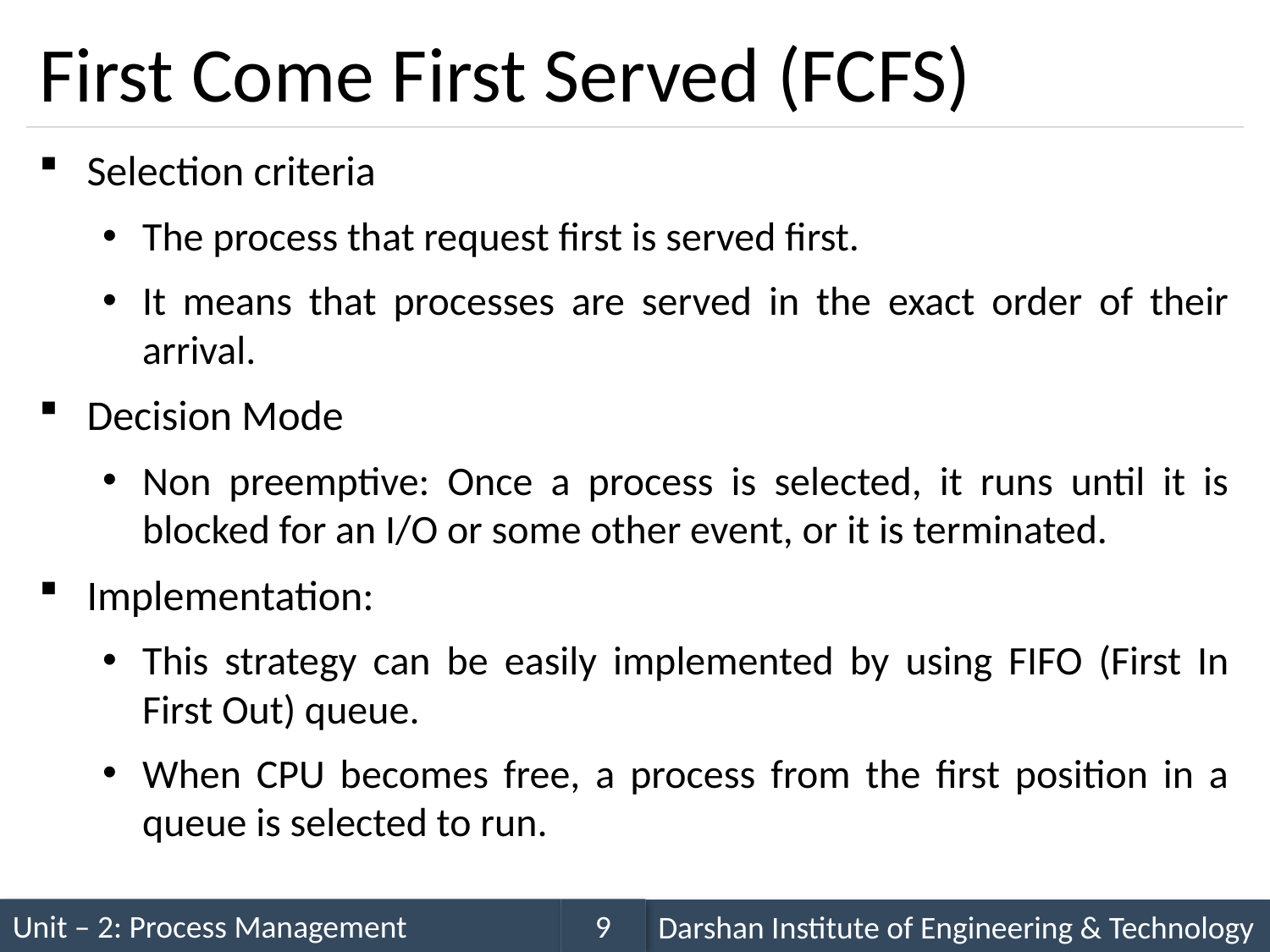

# First Come First Served (FCFS)
Selection criteria
The process that request first is served first.
It means that processes are served in the exact order of their arrival.
Decision Mode
Non preemptive: Once a process is selected, it runs until it is blocked for an I/O or some other event, or it is terminated.
Implementation:
This strategy can be easily implemented by using FIFO (First In First Out) queue.
When CPU becomes free, a process from the first position in a queue is selected to run.